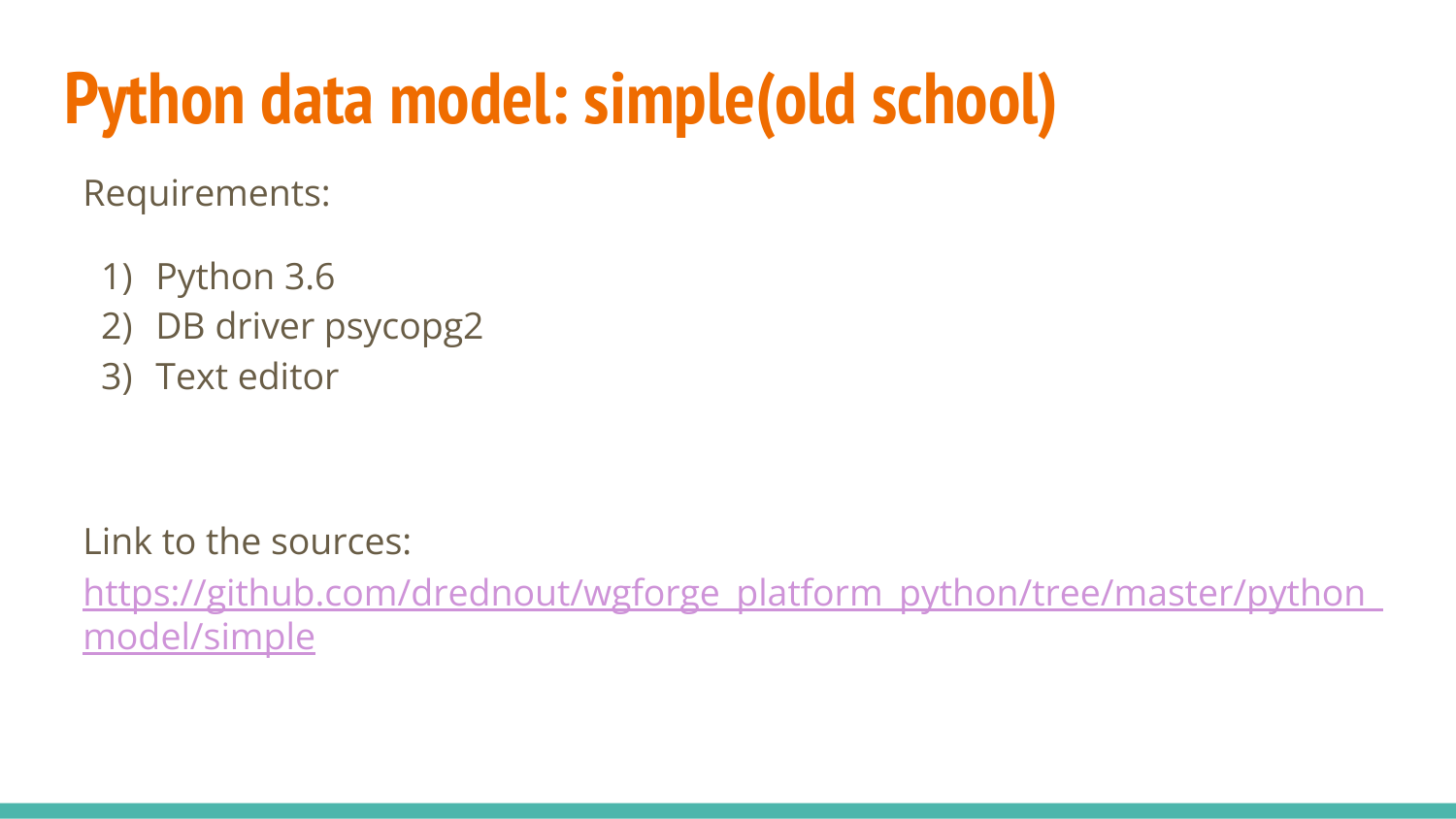

# Python data model: simple(old school)
Requirements:
Python 3.6
DB driver psycopg2
Text editor

Link to the sources: https://github.com/drednout/wgforge_platform_python/tree/master/python_model/simple